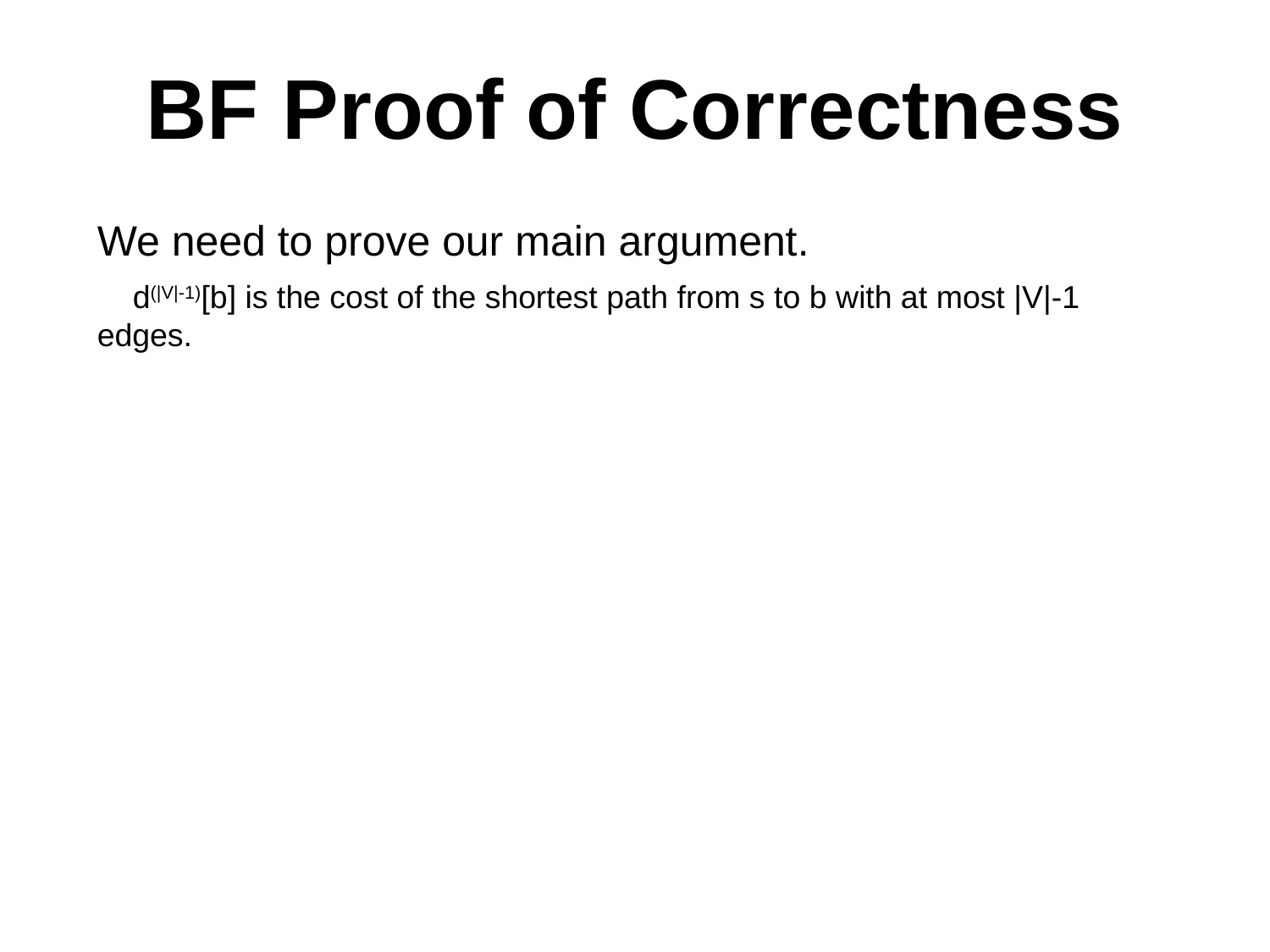

BF Proof of Correctness
We need to prove our main argument.

    d(|V|-1)[b] is the cost of the shortest path from s to b with at most |V|-1 edges.